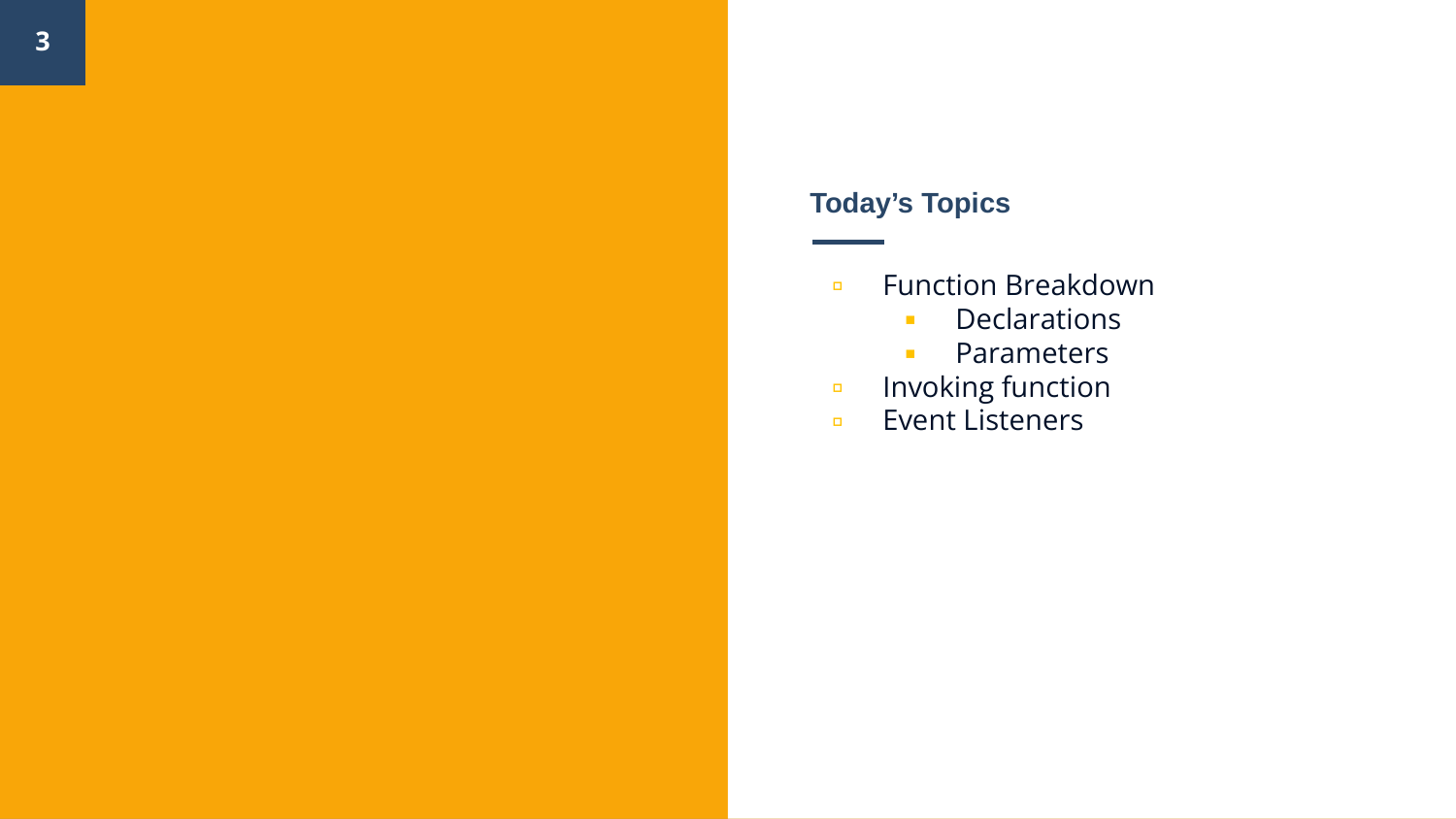

3
# Today’s Topics
Function Breakdown
Declarations
Parameters
Invoking function
Event Listeners